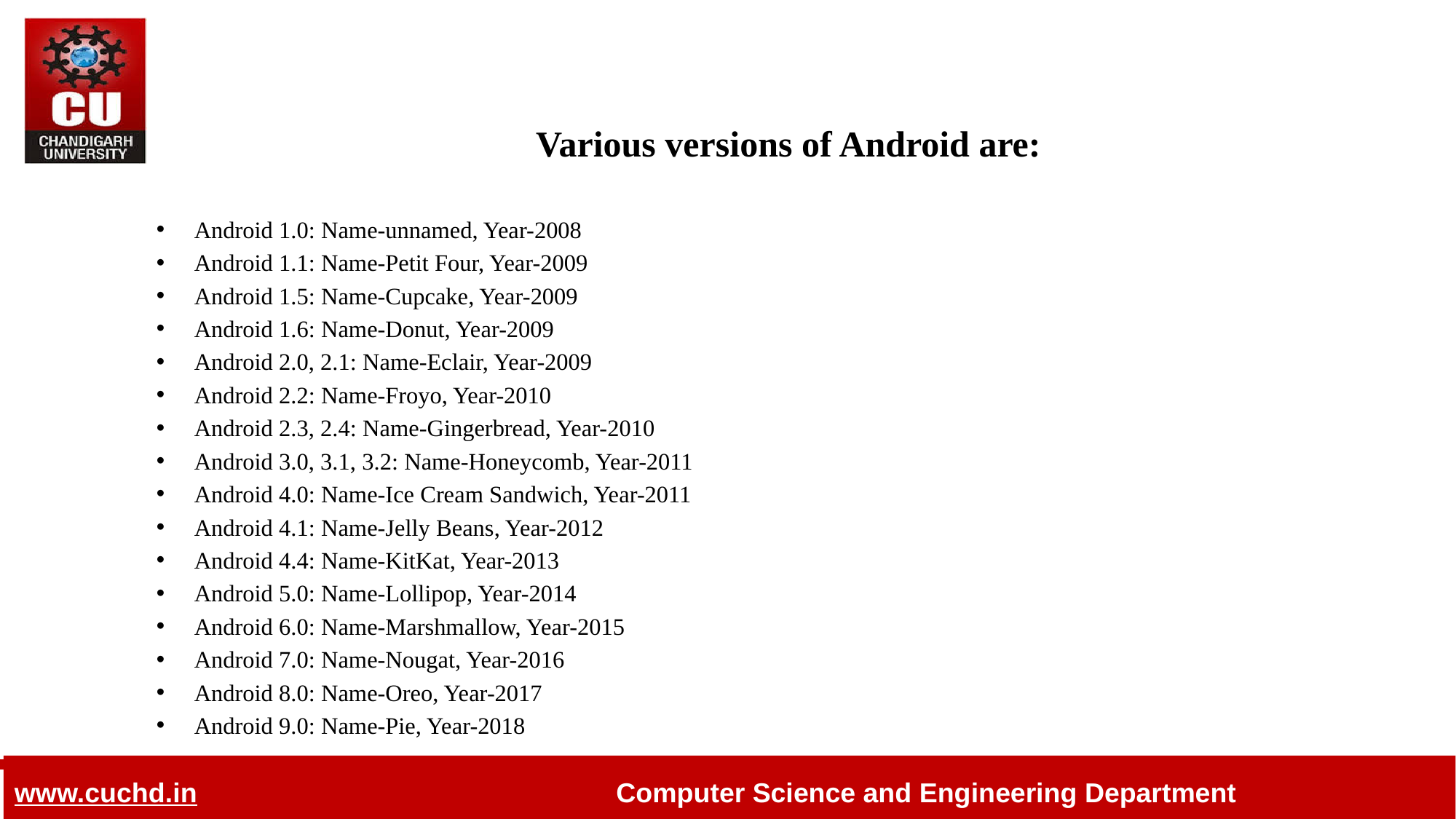

# Various versions of Android are:
Android 1.0: Name-unnamed, Year-2008
Android 1.1: Name-Petit Four, Year-2009
Android 1.5: Name-Cupcake, Year-2009
Android 1.6: Name-Donut, Year-2009
Android 2.0, 2.1: Name-Eclair, Year-2009
Android 2.2: Name-Froyo, Year-2010
Android 2.3, 2.4: Name-Gingerbread, Year-2010
Android 3.0, 3.1, 3.2: Name-Honeycomb, Year-2011
Android 4.0: Name-Ice Cream Sandwich, Year-2011
Android 4.1: Name-Jelly Beans, Year-2012
Android 4.4: Name-KitKat, Year-2013
Android 5.0: Name-Lollipop, Year-2014
Android 6.0: Name-Marshmallow, Year-2015
Android 7.0: Name-Nougat, Year-2016
Android 8.0: Name-Oreo, Year-2017
Android 9.0: Name-Pie, Year-2018